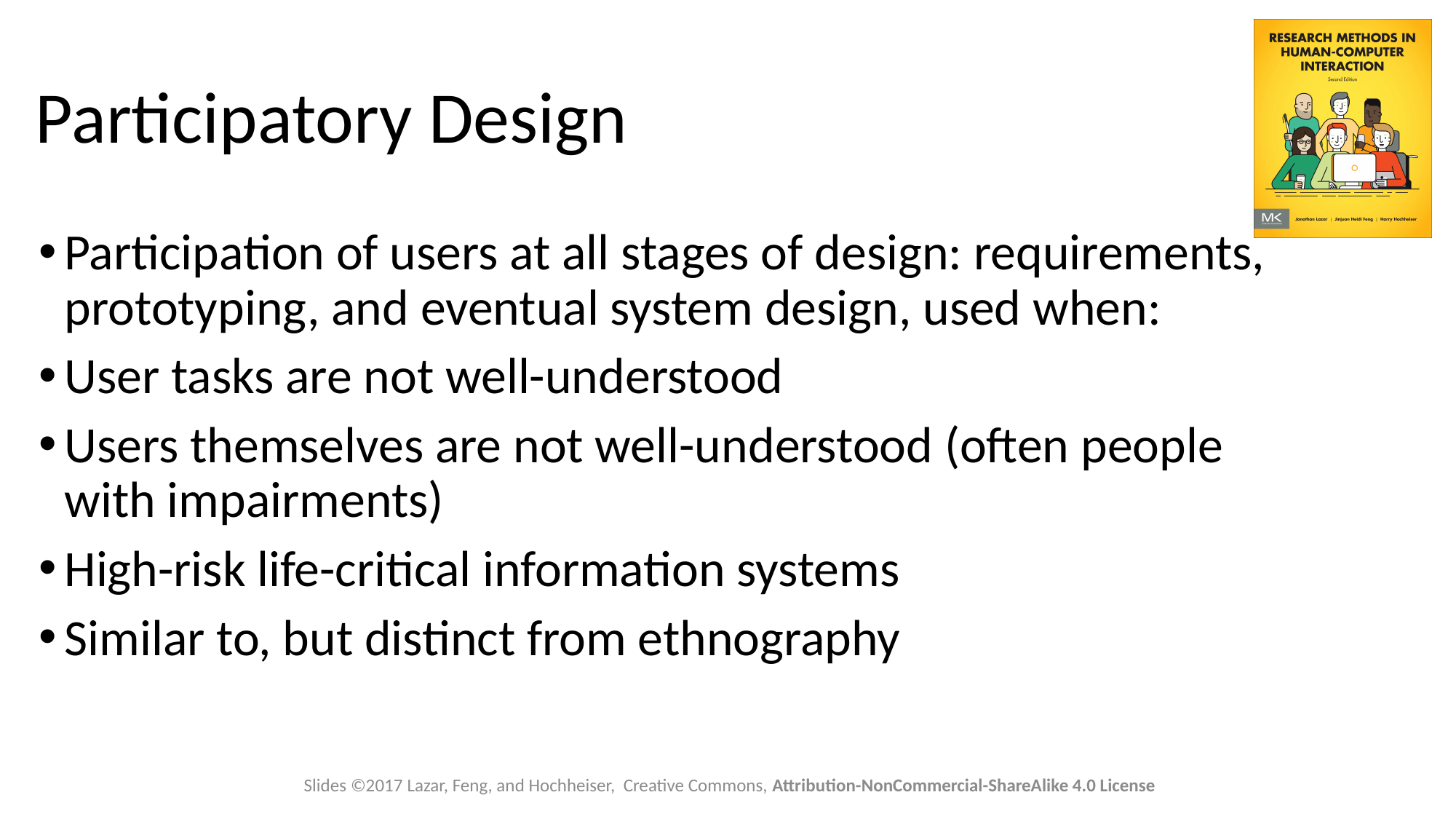

# Participatory Design
Participation of users at all stages of design: requirements, prototyping, and eventual system design, used when:
User tasks are not well-understood
Users themselves are not well-understood (often people with impairments)
High-risk life-critical information systems
Similar to, but distinct from ethnography